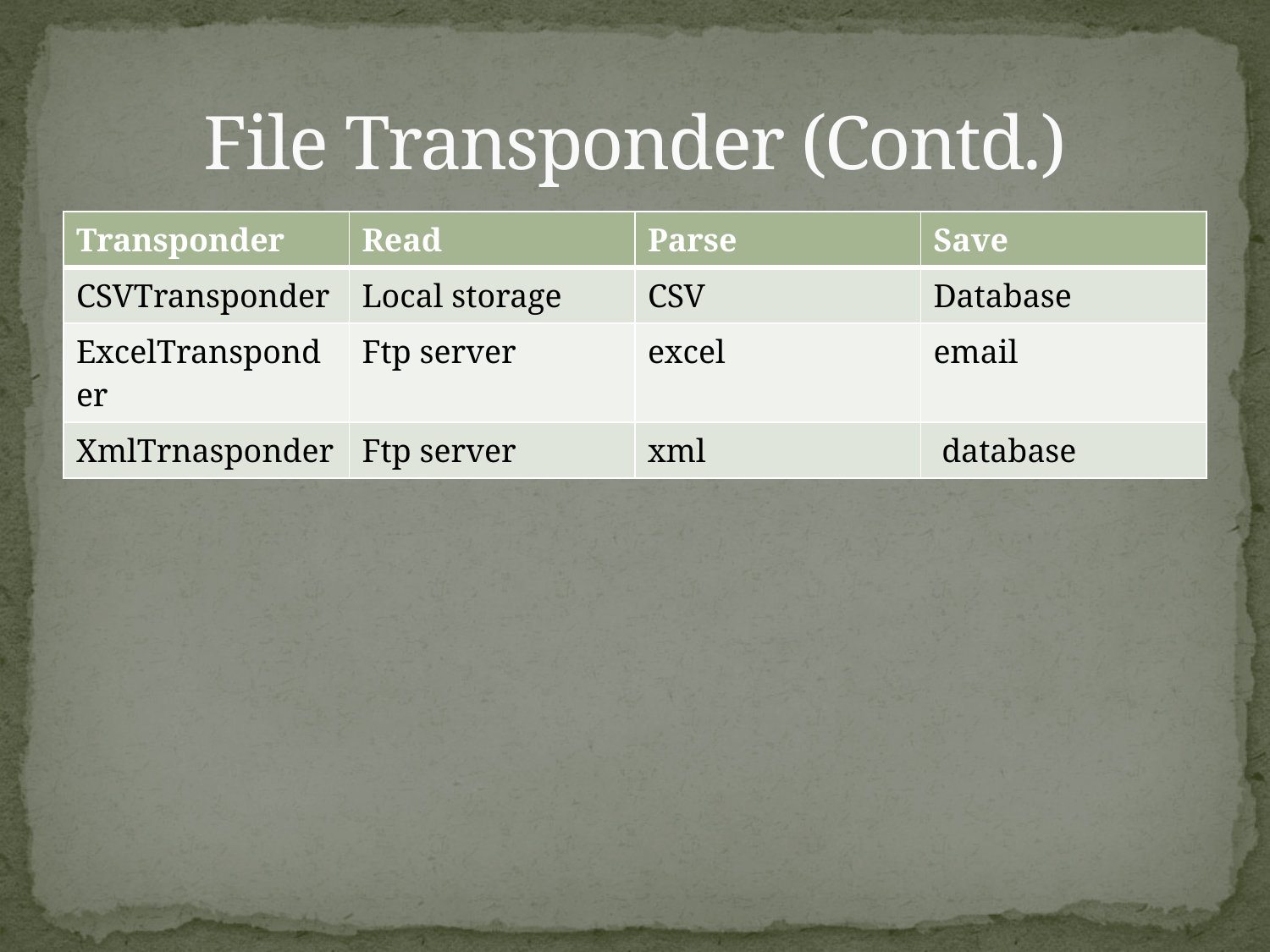

# File Transponder (Contd.)
| Transponder | Read | Parse | Save |
| --- | --- | --- | --- |
| CSVTransponder | Local storage | CSV | Database |
| ExcelTransponder | Ftp server | excel | email |
| XmlTrnasponder | Ftp server | xml | database |